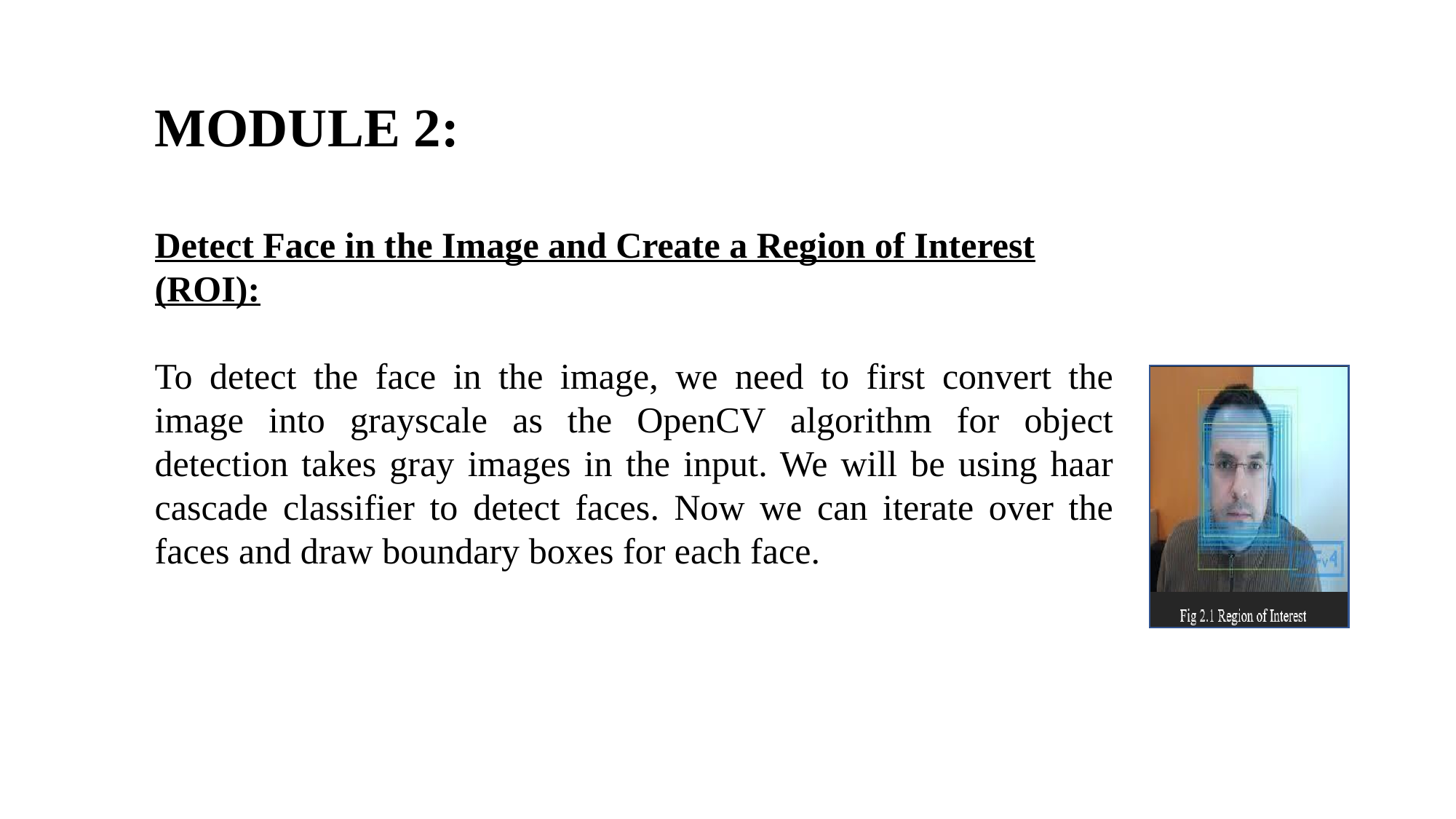

MODULE 2:
Detect Face in the Image and Create a Region of Interest (ROI):

To detect the face in the image, we need to first convert the image into grayscale as the OpenCV algorithm for object detection takes gray images in the input. We will be using haar cascade classifier to detect faces. Now we can iterate over the faces and draw boundary boxes for each face.